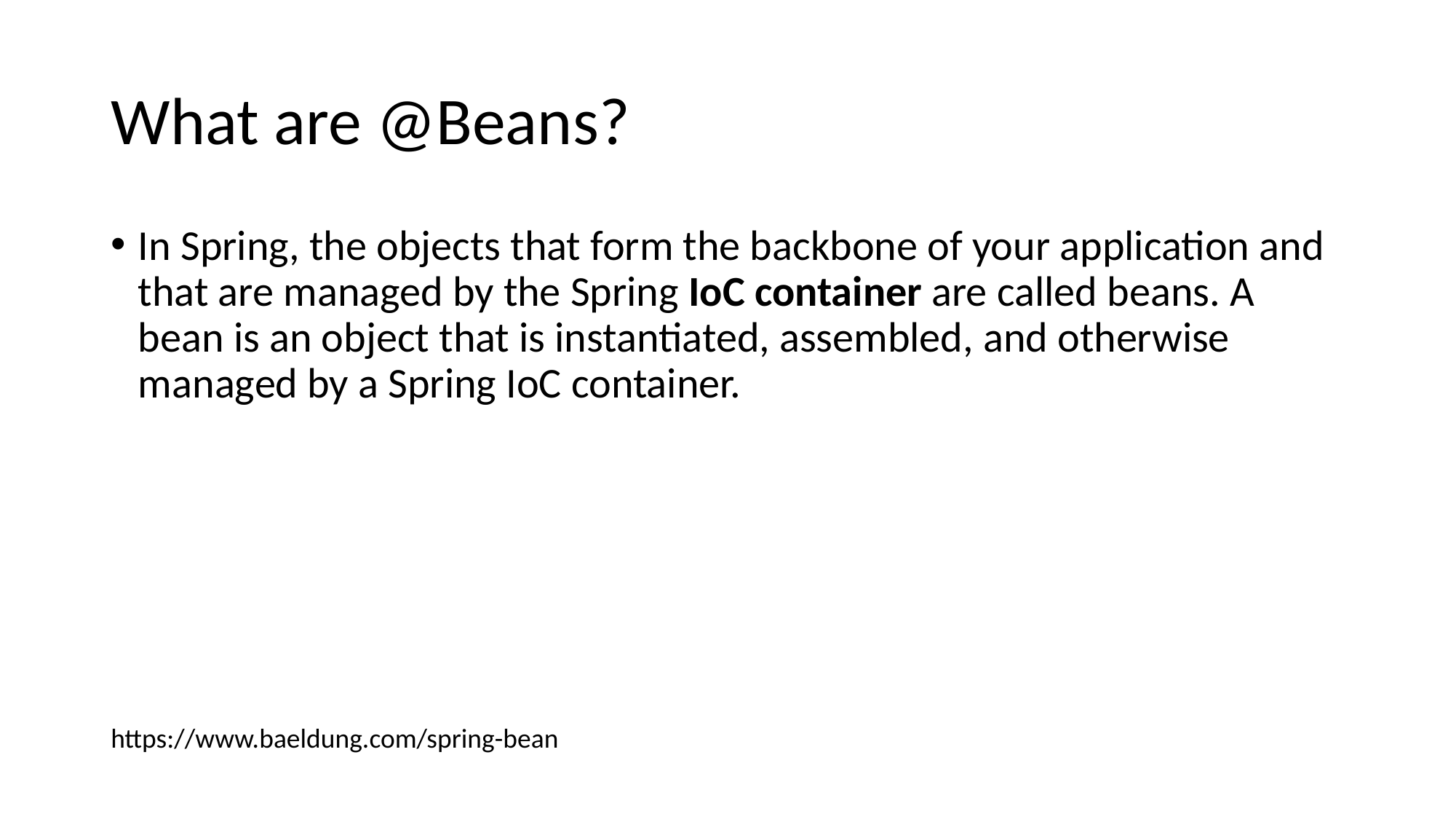

# What are @Beans?
In Spring, the objects that form the backbone of your application and that are managed by the Spring IoC container are called beans. A bean is an object that is instantiated, assembled, and otherwise managed by a Spring IoC container.
https://www.baeldung.com/spring-bean